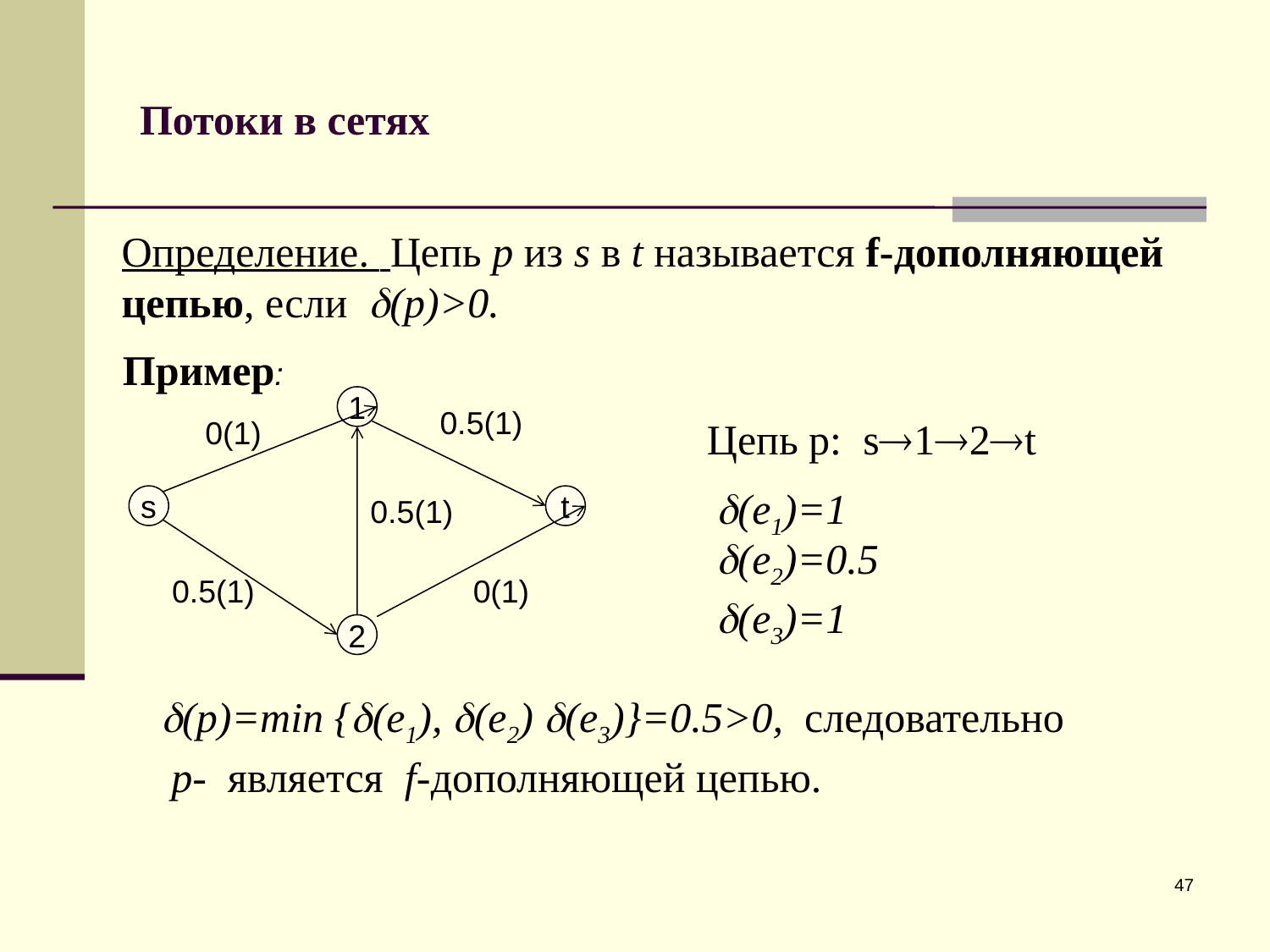

# Потоки в сетях
Определение.  Цепь p из s в t называется f-дополняющей цепью, если  δ(p)>0.
Пример:
1
0.5(1)
0(1)
Цепь p:  s→1→2→t
δ(e1)=1
s
0.5(1)
t
δ(e2)=0.5
0.5(1)
0(1)
δ(e3)=1
2
δ(p)=min {δ(e1), δ(e2) δ(e3)}=0.5>0,  следовательно
p-  является  f-дополняющей цепью.
47